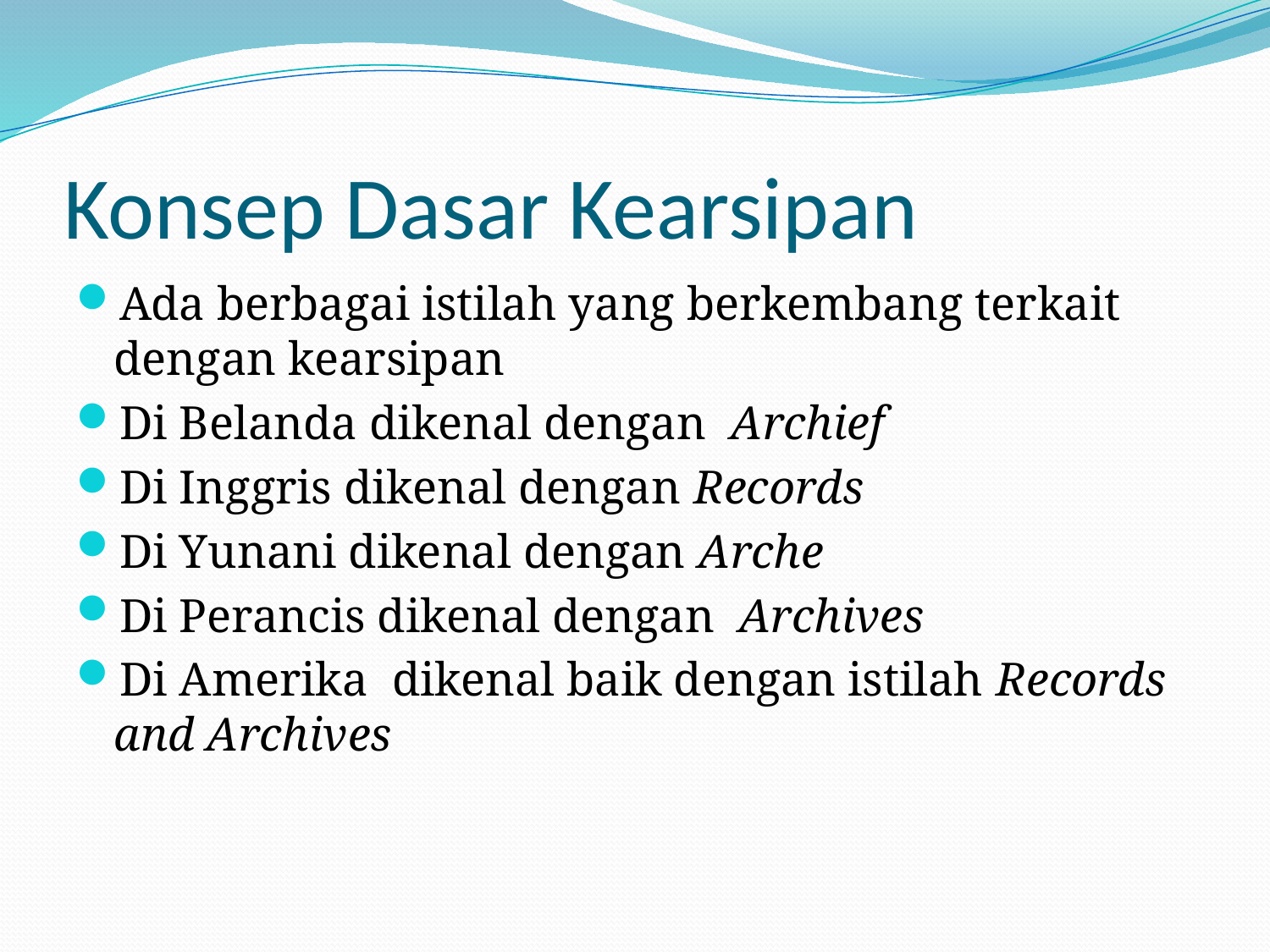

# Konsep Dasar Kearsipan
Ada berbagai istilah yang berkembang terkait dengan kearsipan
Di Belanda dikenal dengan  Archief
Di Inggris dikenal dengan Records
Di Yunani dikenal dengan Arche
Di Perancis dikenal dengan  Archives
Di Amerika  dikenal baik dengan istilah Records and Archives